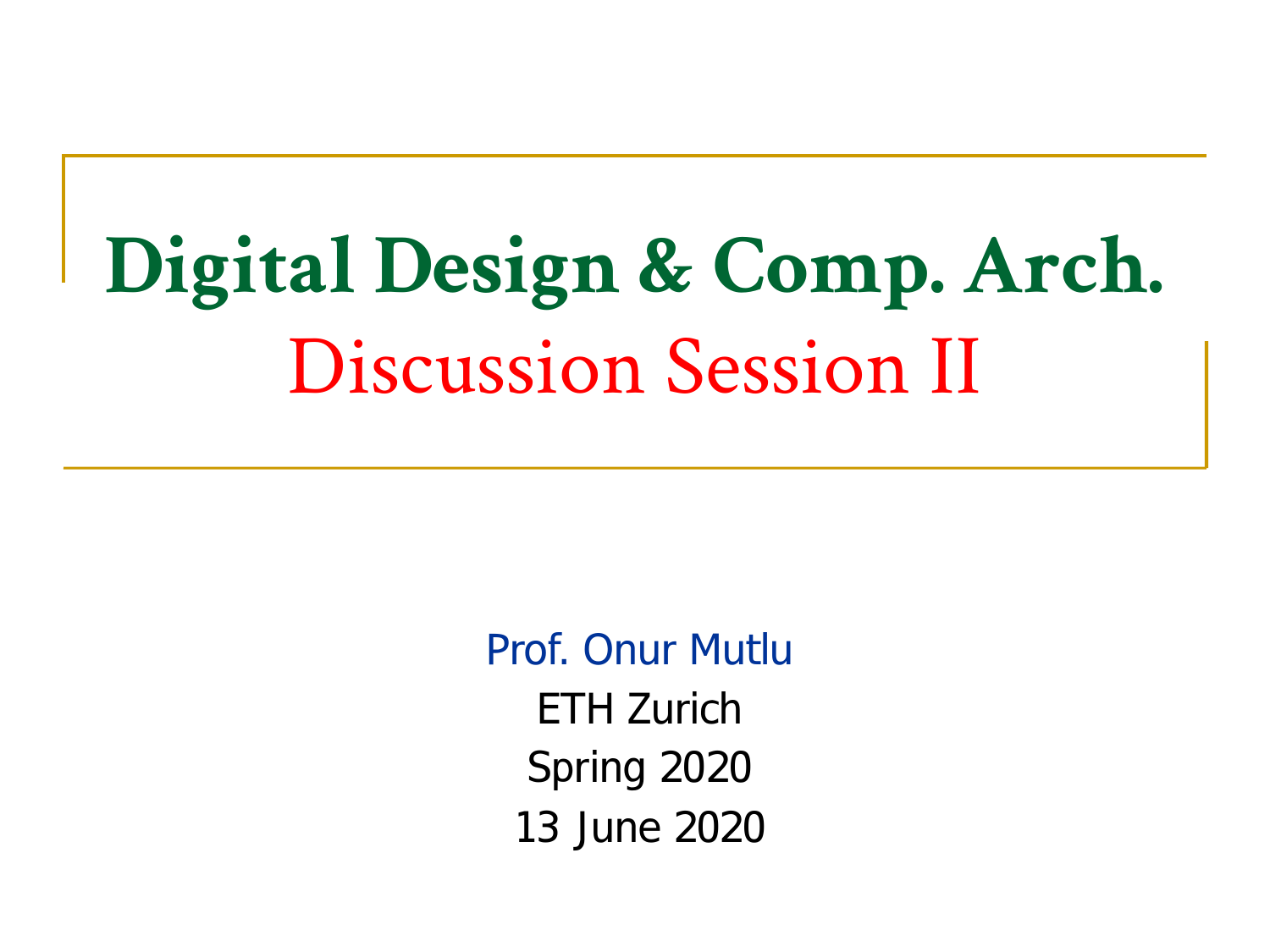

# Digital Design & Comp. Arch. Discussion Session II

Prof. Onur Mutlu
ETH Zurich
Spring 2020
13 June 2020